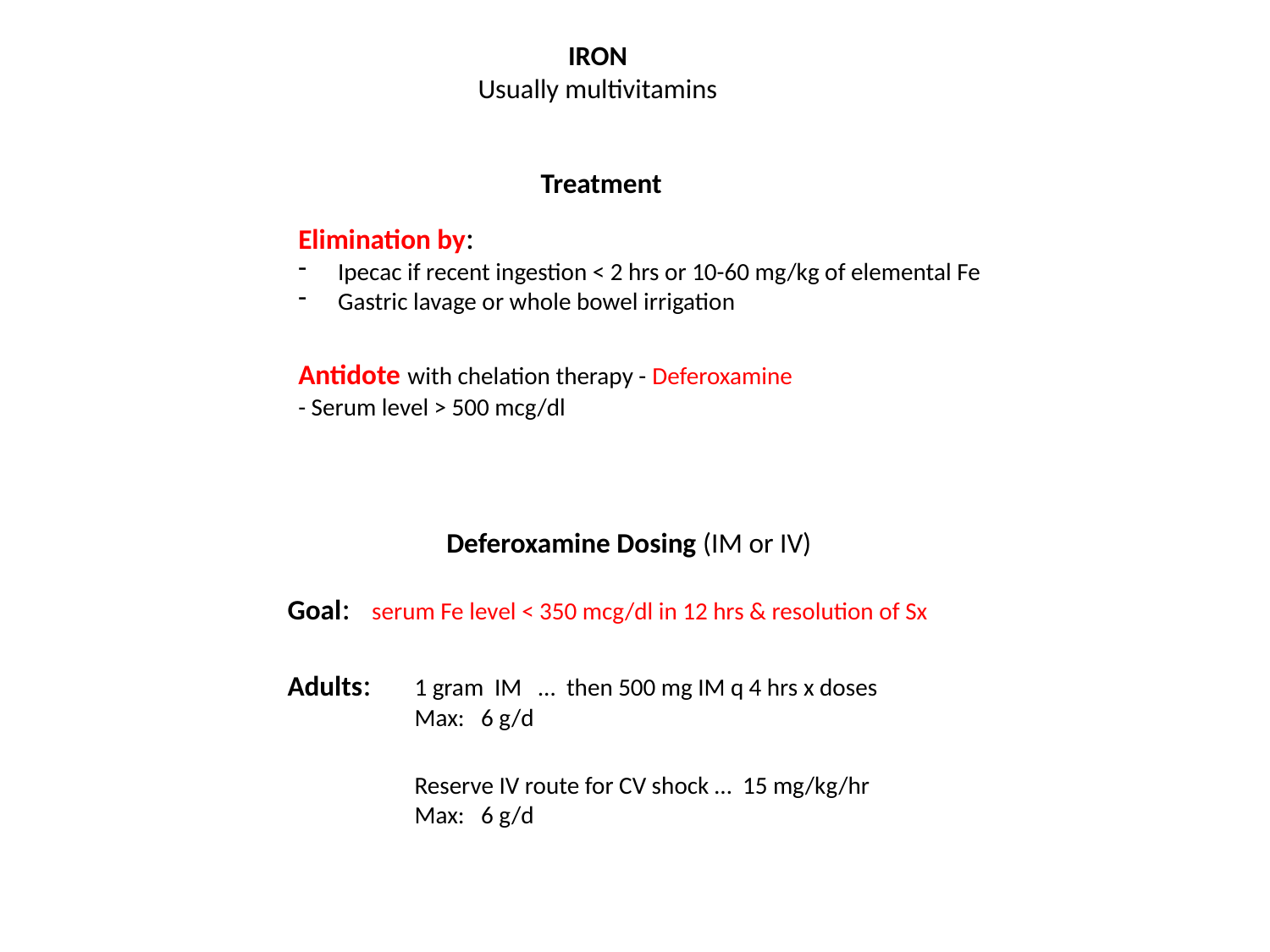

IRON
Usually multivitamins
Treatment
Elimination by:
Ipecac if recent ingestion < 2 hrs or 10-60 mg/kg of elemental Fe
Gastric lavage or whole bowel irrigation

Antidote with chelation therapy - Deferoxamine
- Serum level > 500 mcg/dl
Deferoxamine Dosing (IM or IV)
Goal:   serum Fe level < 350 mcg/dl in 12 hrs & resolution of Sx

Adults:   	1 gram  IM   …  then 500 mg IM q 4 hrs x doses
	Max:   6 g/d

	Reserve IV route for CV shock …  15 mg/kg/hr
	Max:   6 g/d